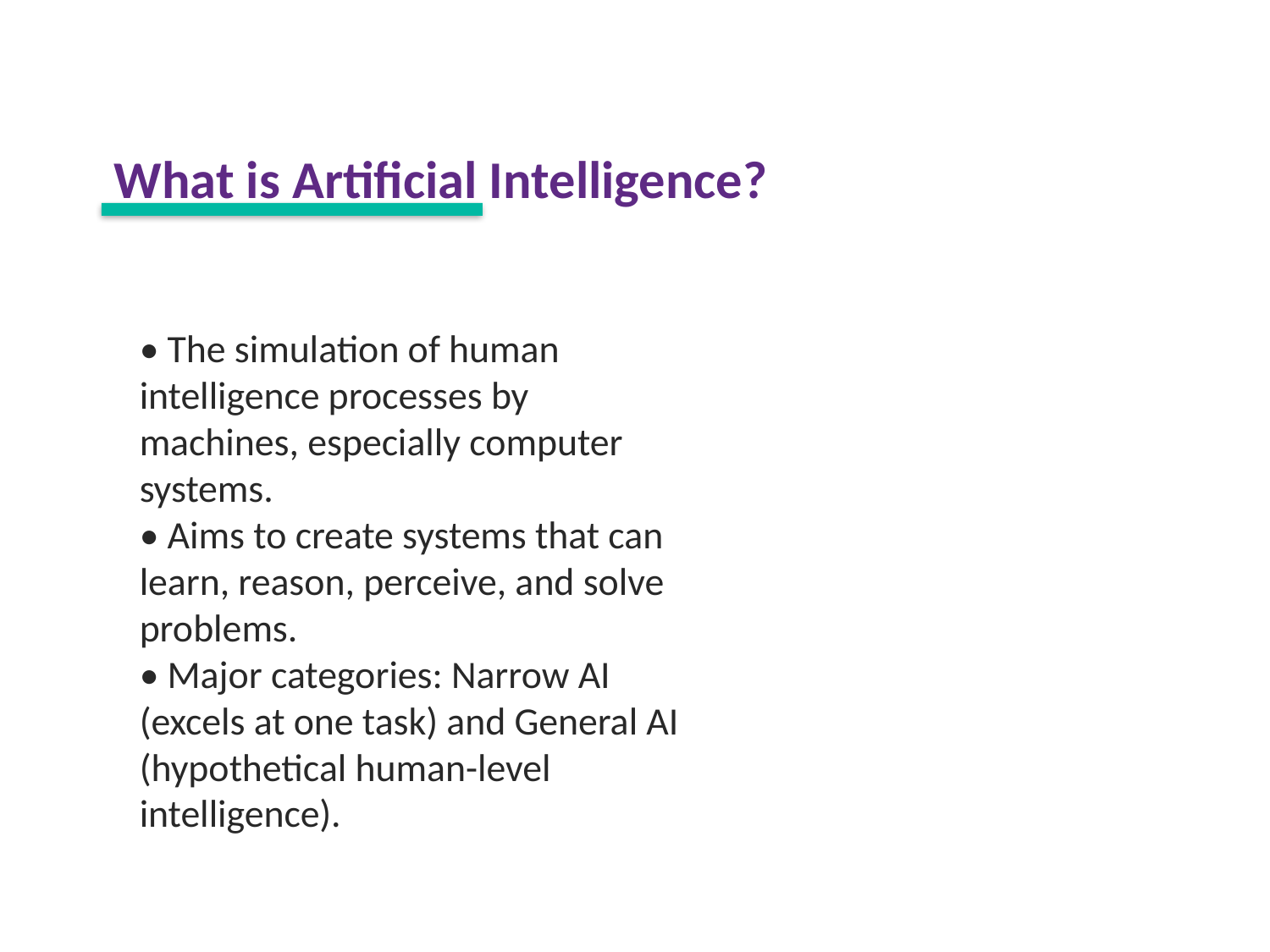

#

What is Artificial Intelligence?

• The simulation of human intelligence processes by machines, especially computer systems.
• Aims to create systems that can learn, reason, perceive, and solve problems.
• Major categories: Narrow AI (excels at one task) and General AI (hypothetical human-level intelligence).